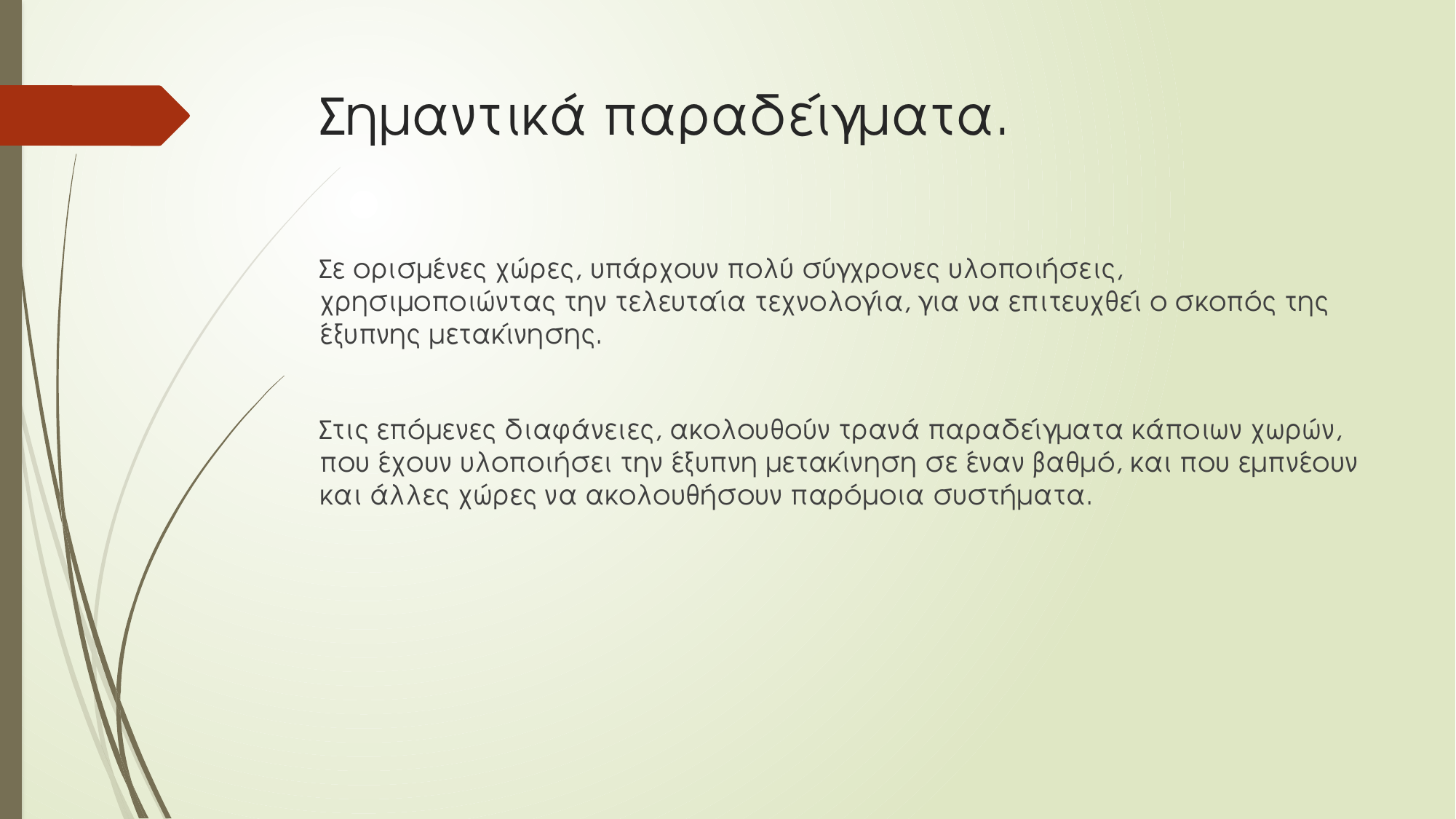

# Σημαντικά παραδείγματα.
Σε ορισμένες χώρες, υπάρχουν πολύ σύγχρονες υλοποιήσεις, χρησιμοποιώντας την τελευταία τεχνολογία, για να επιτευχθεί ο σκοπός της έξυπνης μετακίνησης.

Στις επόμενες διαφάνειες, ακολουθούν τρανά παραδείγματα κάποιων χωρών, που έχουν υλοποιήσει την έξυπνη μετακίνηση σε έναν βαθμό, και που εμπνέουν και άλλες χώρες να ακολουθήσουν παρόμοια συστήματα.